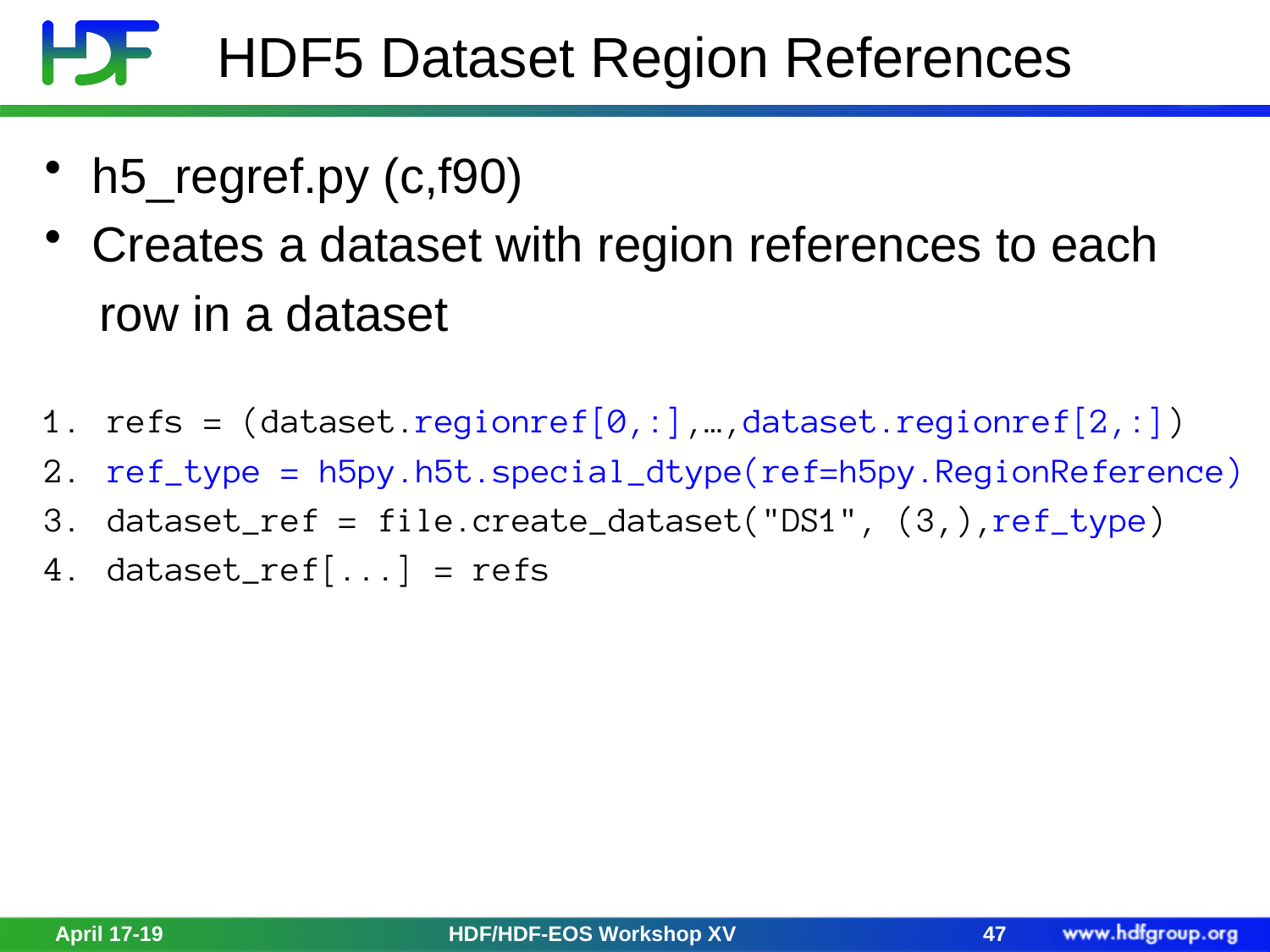

# HDF5 Dataset Region References
h5_regref.py (c,f90)
Creates a dataset with region references to each
    row in a dataset

refs = (dataset.regionref[0,:],…,dataset.regionref[2,:])
ref_type = h5py.h5t.special_dtype(ref=h5py.RegionReference)
dataset_ref = file.create_dataset("DS1", (3,),ref_type)
dataset_ref[...] = refs
April 17-19
HDF/HDF-EOS Workshop XV
47